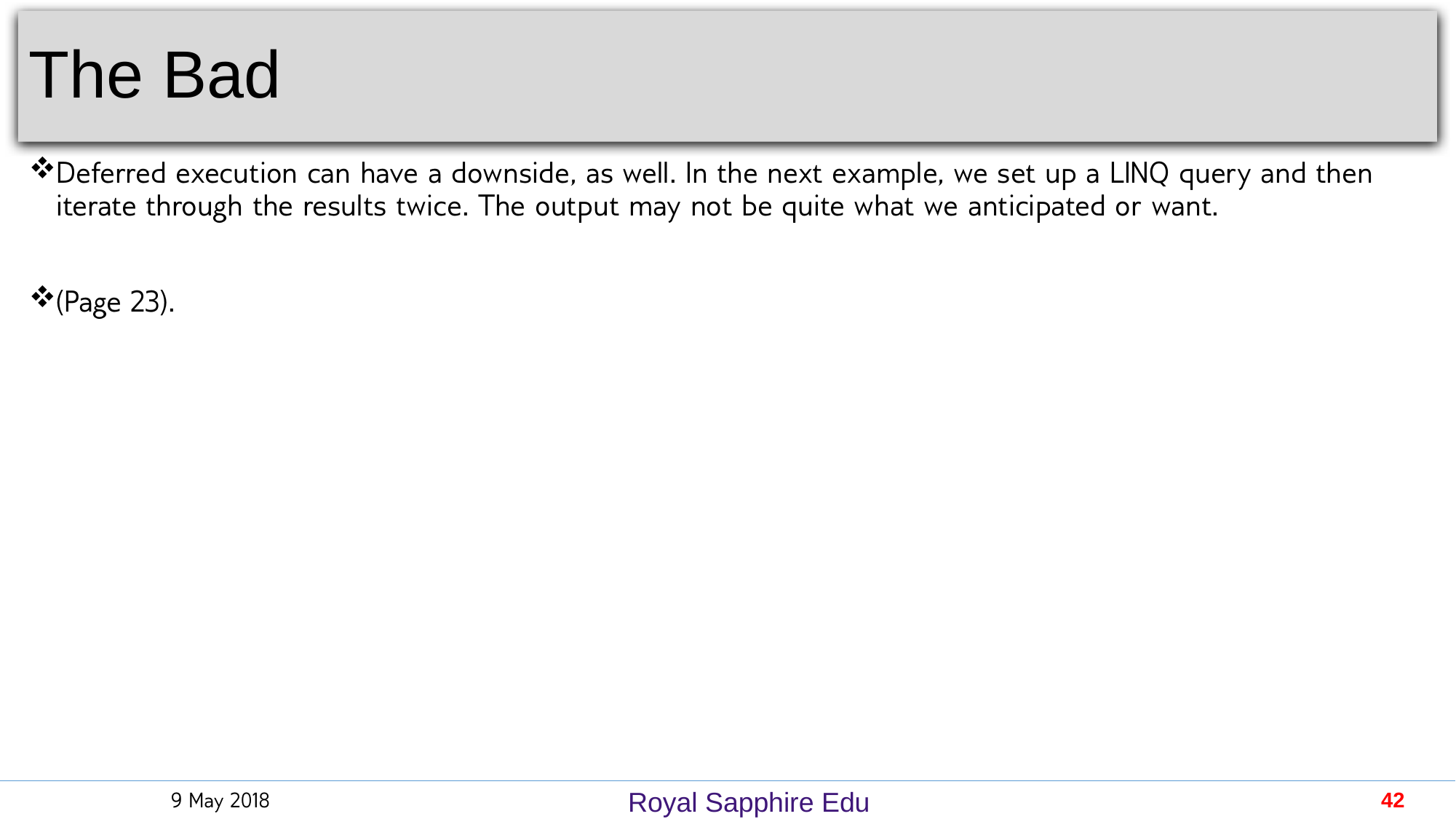

# The Bad
Deferred execution can have a downside, as well. In the next example, we set up a LINQ query and then iterate through the results twice. The output may not be quite what we anticipated or want.

(Page 23).
9 May 2018
42